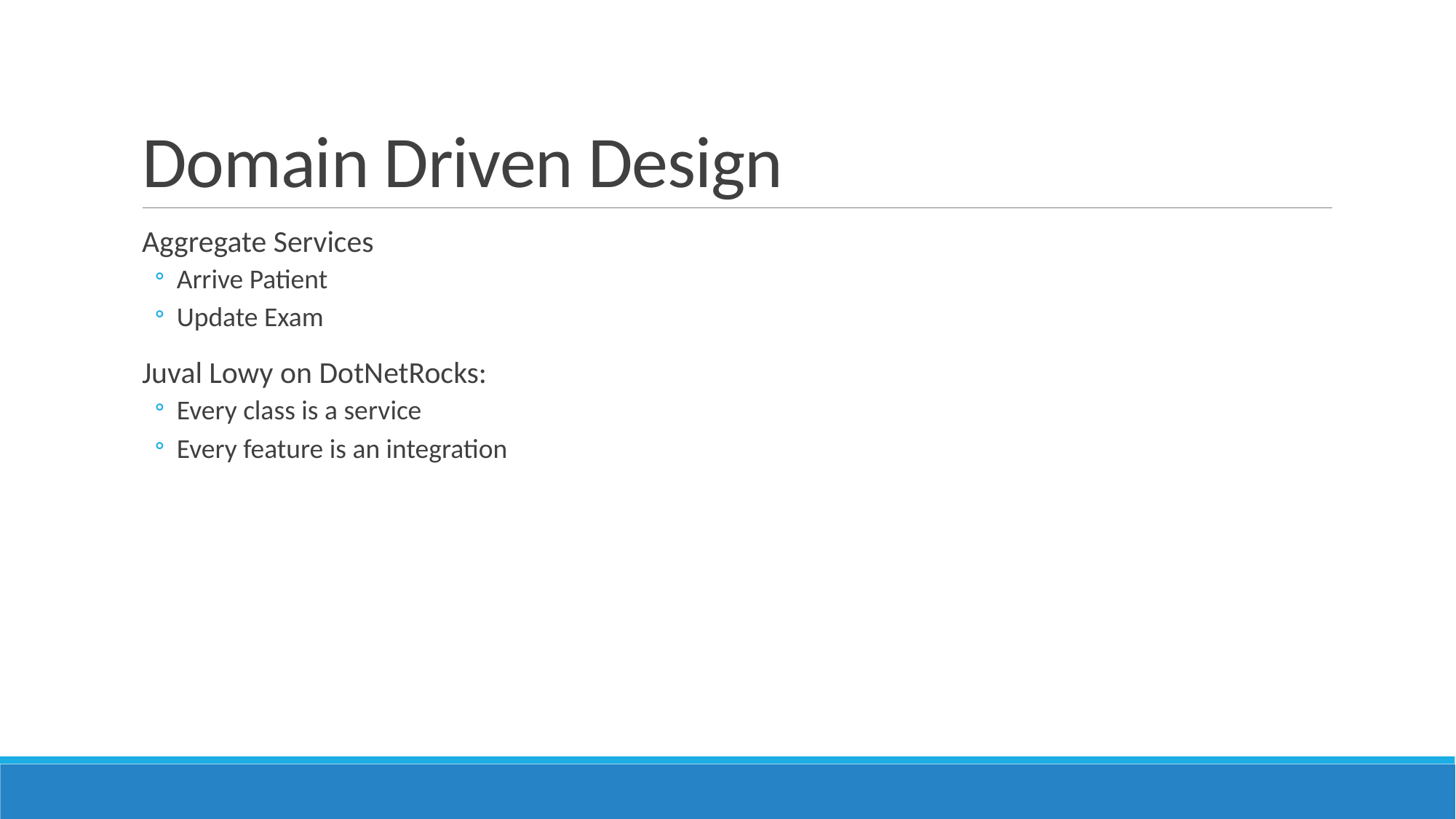

# Domain Driven Design
Aggregate Services
Arrive Patient
Update Exam
Juval Lowy on DotNetRocks:
Every class is a service
Every feature is an integration